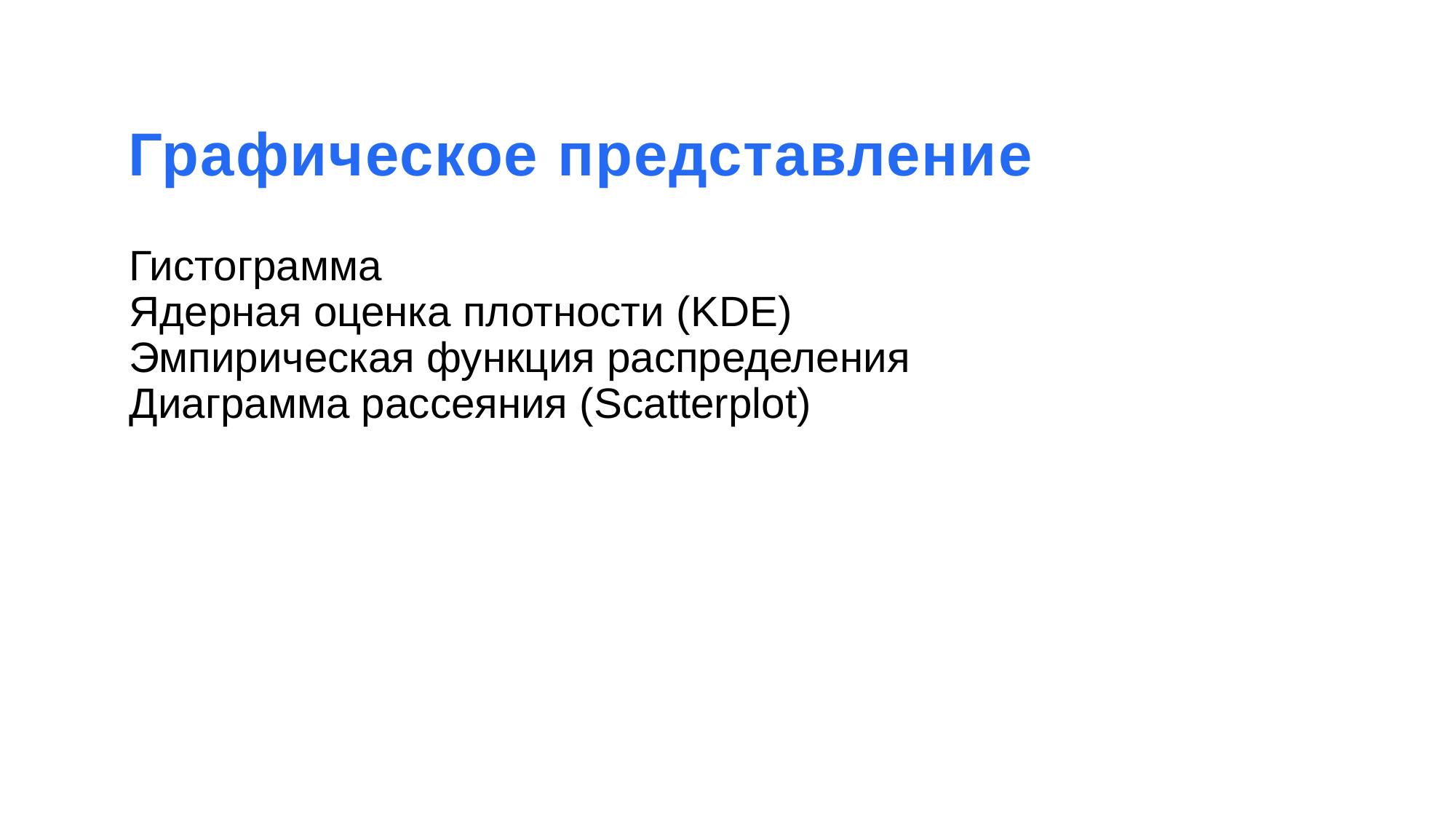

Графическое представление
Гистограмма
Ядерная оценка плотности (KDE)
Эмпирическая функция распределения
Диаграмма рассеяния (Scatterplot)